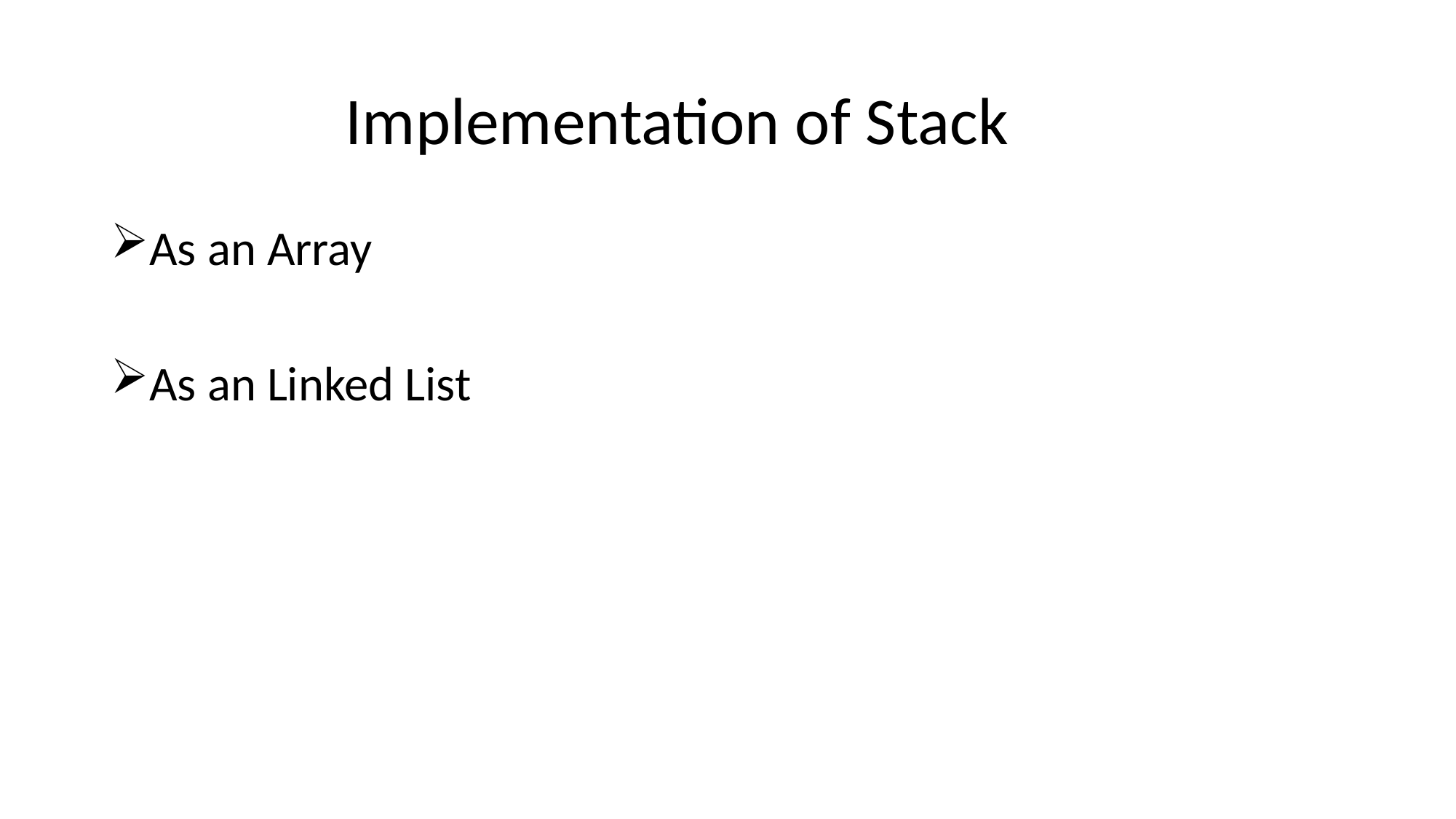

# Implementation of Stack
As an Array

As an Linked List